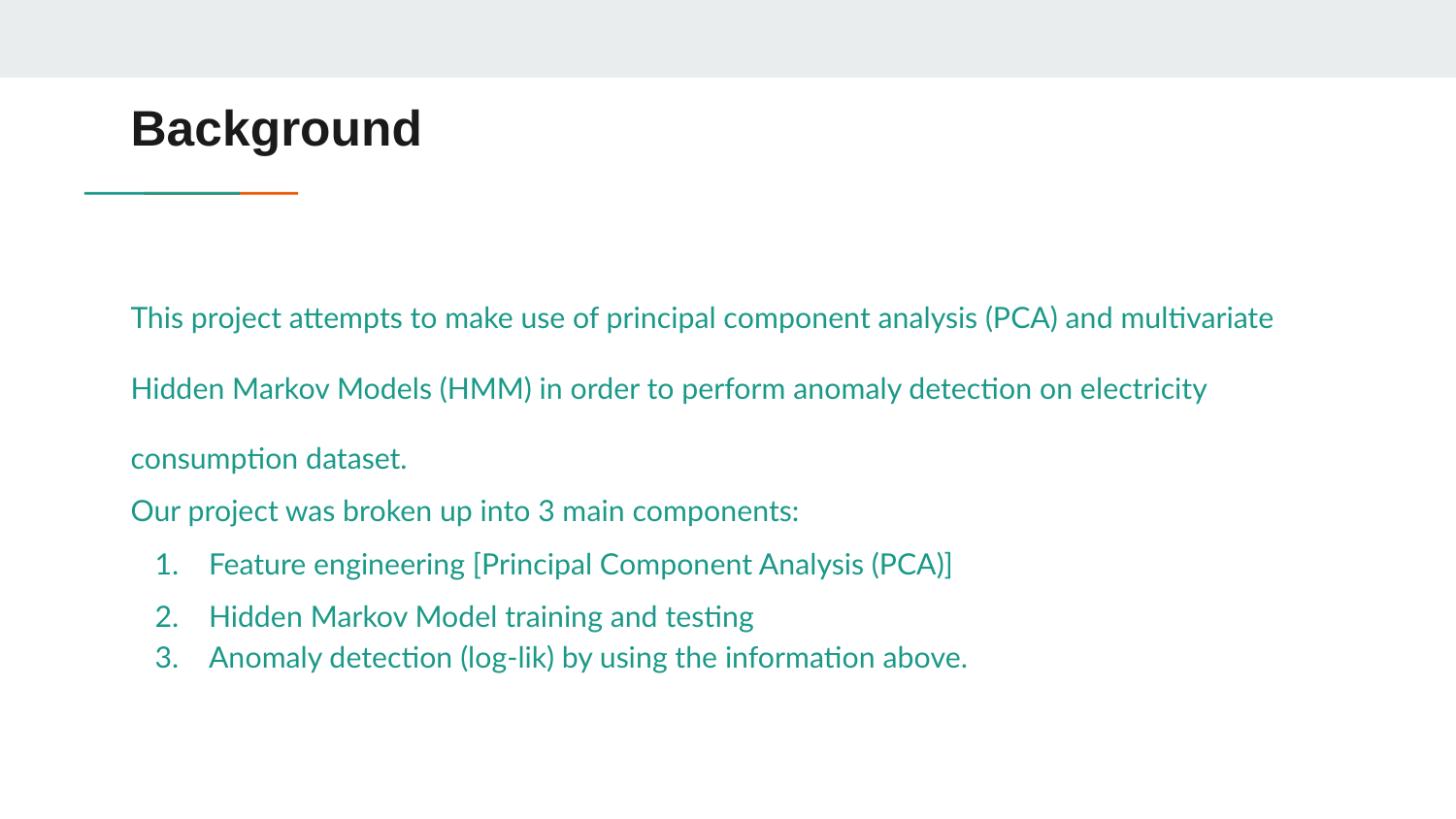

# Background
This project attempts to make use of principal component analysis (PCA) and multivariate Hidden Markov Models (HMM) in order to perform anomaly detection on electricity consumption dataset.
Our project was broken up into 3 main components:
Feature engineering [Principal Component Analysis (PCA)]
Hidden Markov Model training and testing
Anomaly detection (log-lik) by using the information above.